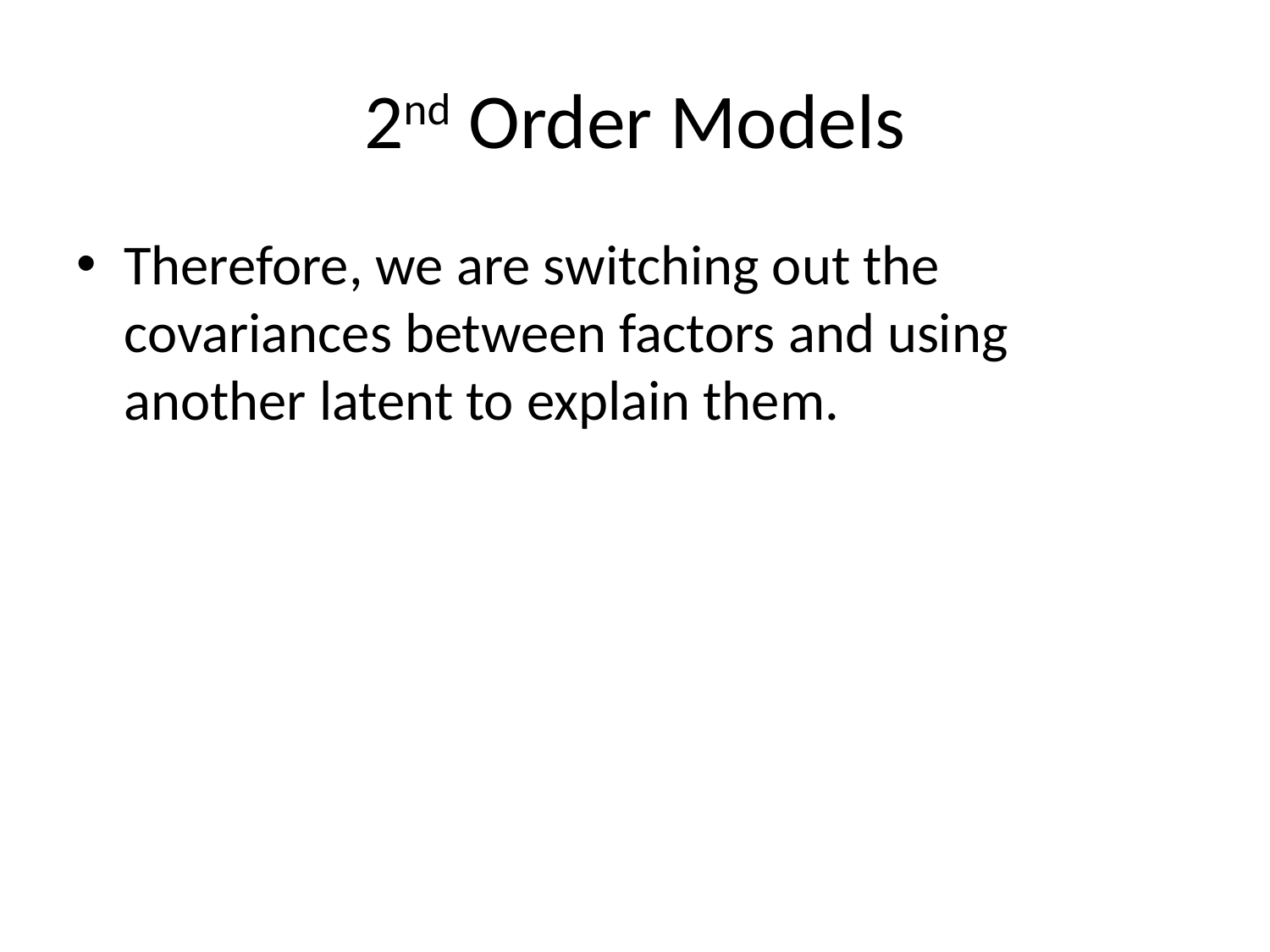

# 2nd Order Models
Therefore, we are switching out the covariances between factors and using another latent to explain them.